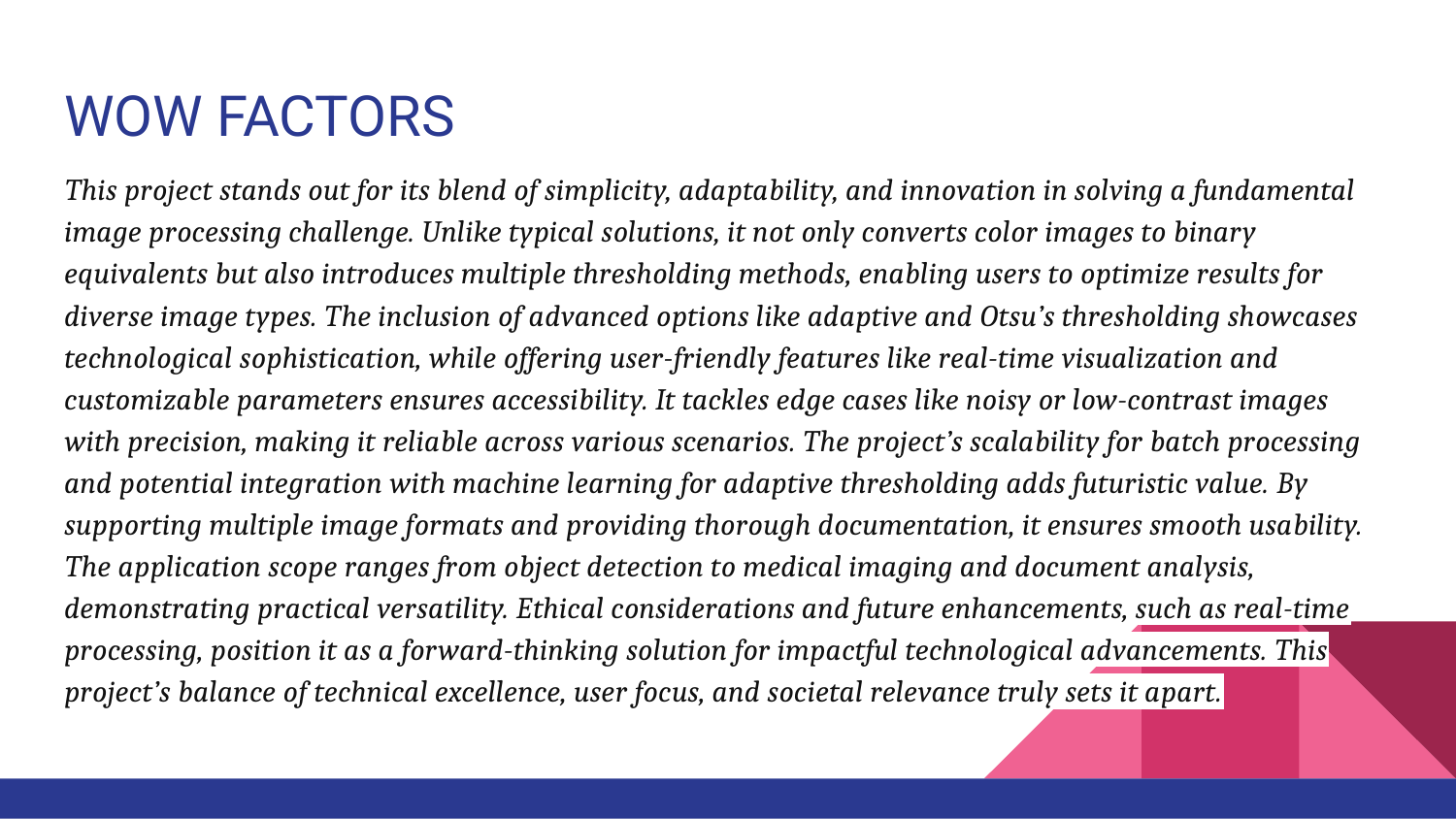

# WOW FACTORS
This project stands out for its blend of simplicity, adaptability, and innovation in solving a fundamental image processing challenge. Unlike typical solutions, it not only converts color images to binary equivalents but also introduces multiple thresholding methods, enabling users to optimize results for diverse image types. The inclusion of advanced options like adaptive and Otsu’s thresholding showcases technological sophistication, while offering user-friendly features like real-time visualization and customizable parameters ensures accessibility. It tackles edge cases like noisy or low-contrast images with precision, making it reliable across various scenarios. The project’s scalability for batch processing and potential integration with machine learning for adaptive thresholding adds futuristic value. By supporting multiple image formats and providing thorough documentation, it ensures smooth usability. The application scope ranges from object detection to medical imaging and document analysis, demonstrating practical versatility. Ethical considerations and future enhancements, such as real-time processing, position it as a forward-thinking solution for impactful technological advancements. This project’s balance of technical excellence, user focus, and societal relevance truly sets it apart.